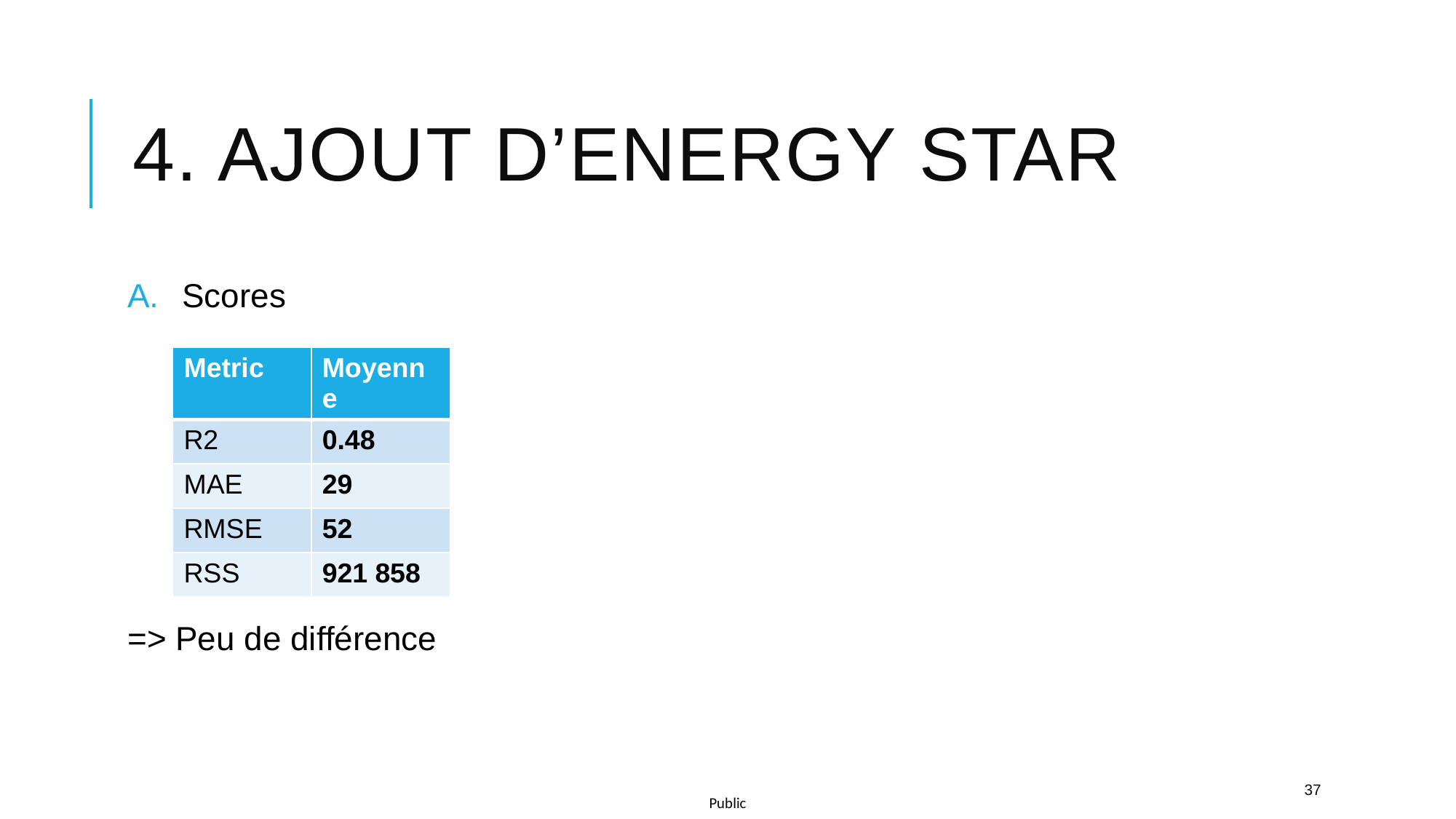

# 4. Ajout d’energy star
Scores

=> Peu de différence

| Metric | Moyenne |
| --- | --- |
| R2 | 0.48 |
| MAE | 29 |
| RMSE | 52 |
| RSS | 921 858 |
37